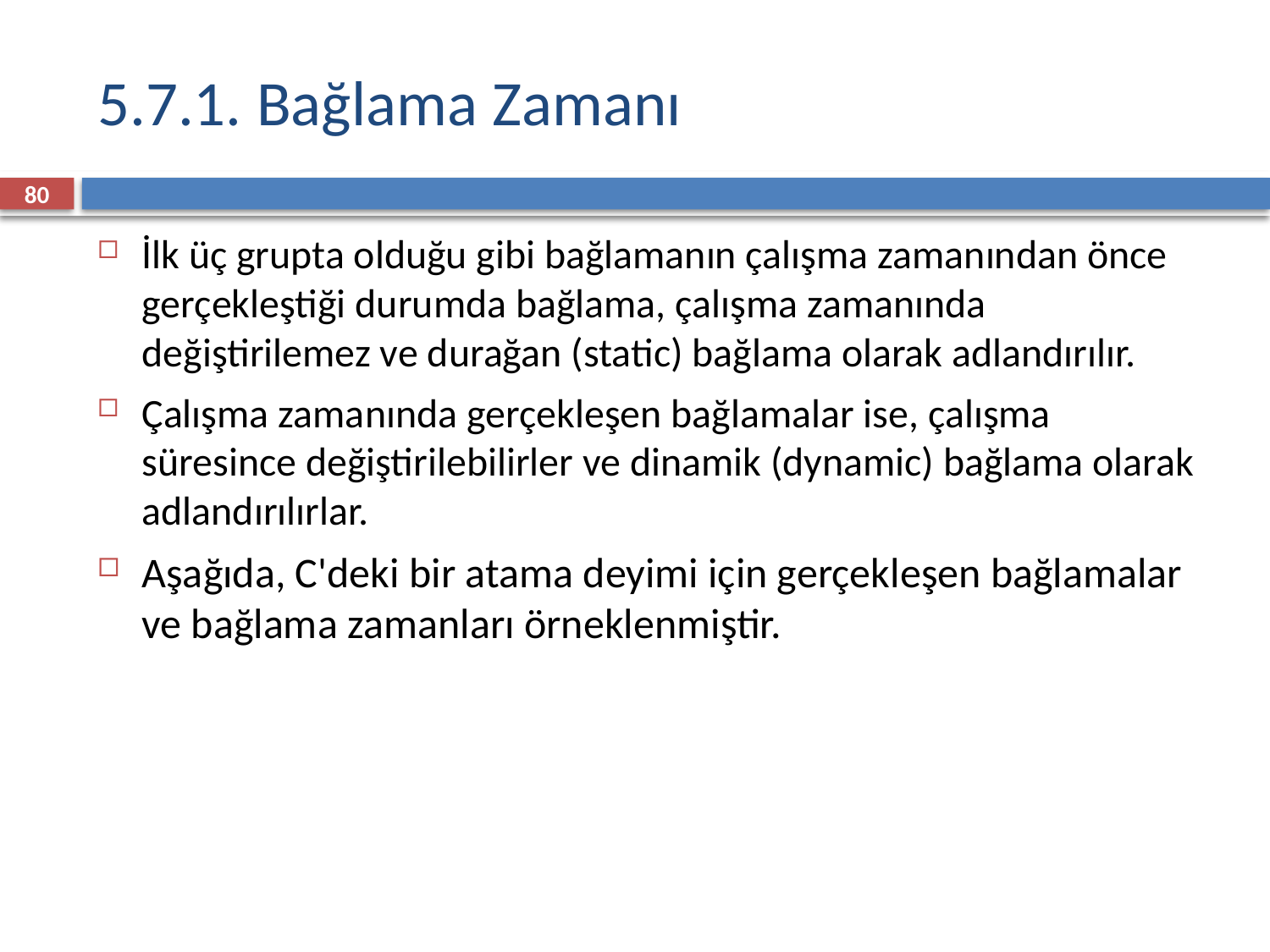

# 5.7.1. Bağlama Zamanı
80
İlk üç grupta olduğu gibi bağlamanın çalışma zamanından önce gerçekleştiği durumda bağlama, çalışma zamanında değiştirilemez ve durağan (static) bağlama olarak adlandırılır.
Çalışma zamanında gerçekleşen bağlamalar ise, çalışma süresince değiştirilebilirler ve dinamik (dynamic) bağlama olarak adlandırılırlar.
Aşağıda, C'deki bir atama deyimi için gerçekleşen bağlamalar ve bağlama zamanları örneklenmiştir.